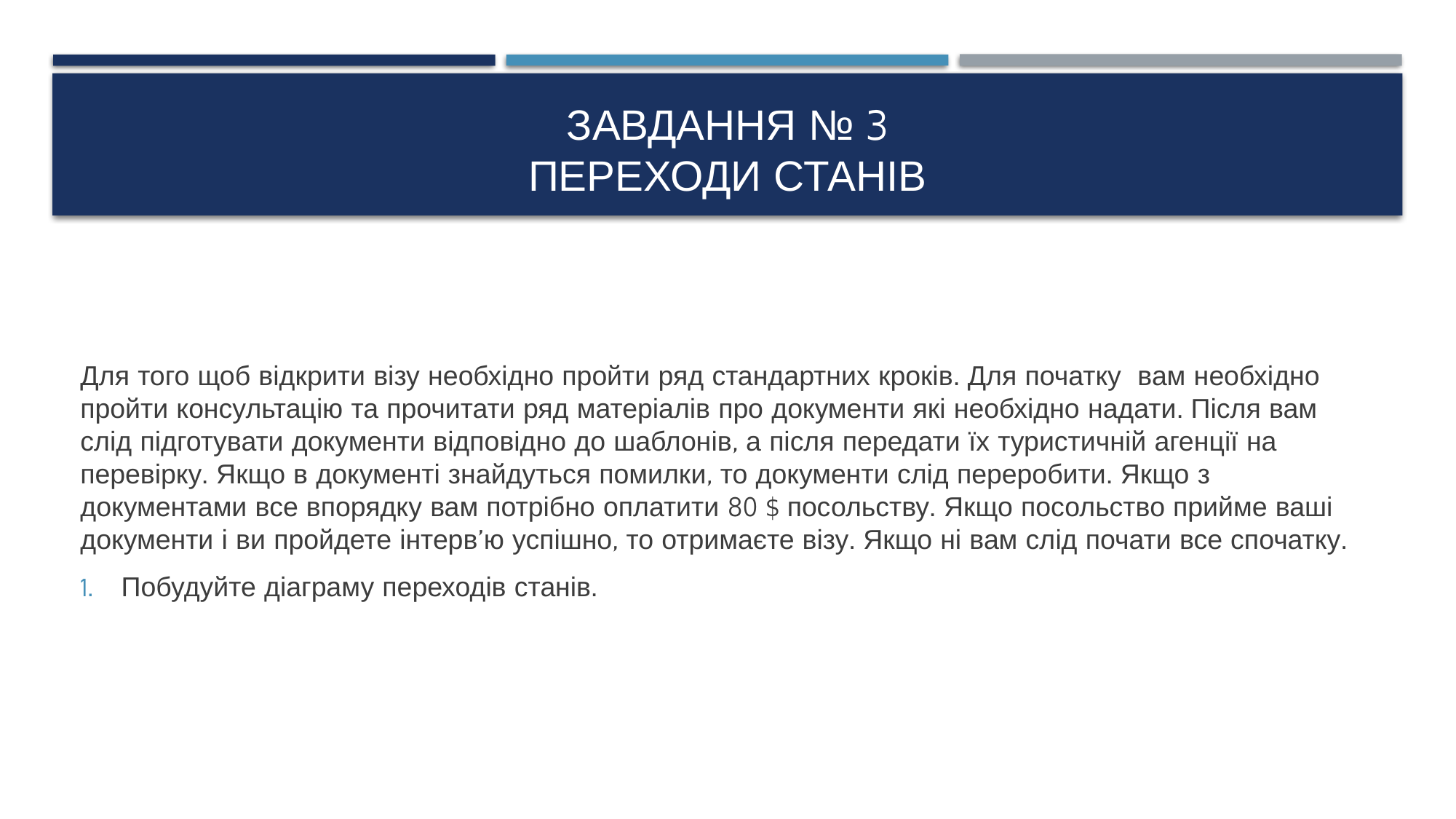

# Завдання № 3 Переходи станів
Для того щоб відкрити візу необхідно пройти ряд стандартних кроків. Для початку  вам необхідно пройти консультацію та прочитати ряд матеріалів про документи які необхідно надати. Після вам слід підготувати документи відповідно до шаблонів, а після передати їх туристичній агенції на перевірку. Якщо в документі знайдуться помилки, то документи слід переробити. Якщо з документами все впорядку вам потрібно оплатити 80 $ посольству. Якщо посольство прийме ваші документи і ви пройдете інтерв’ю успішно, то отримаєте візу. Якщо ні вам слід почати все спочатку.
Побудуйте діаграму переходів станів.